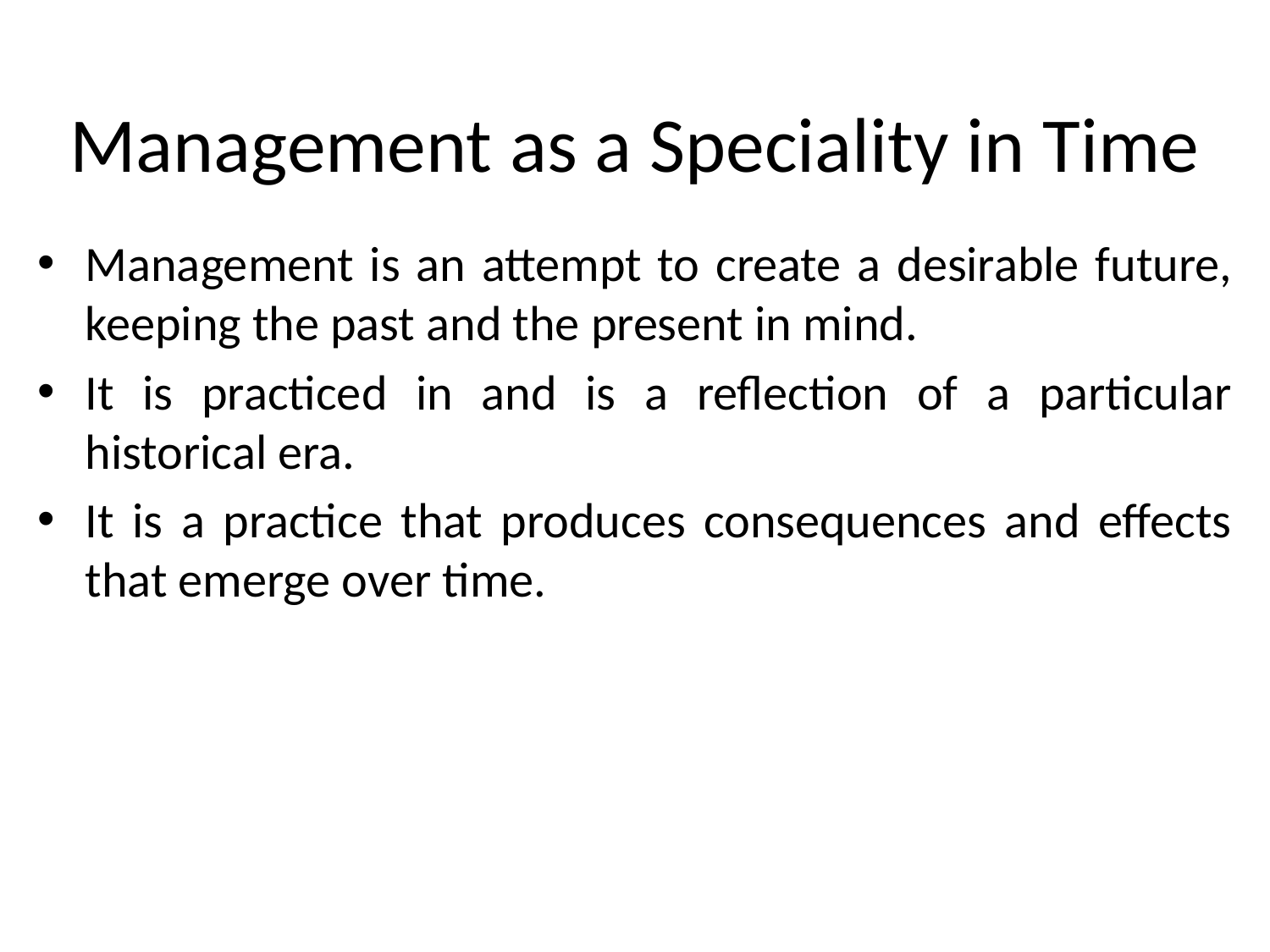

# Management as a Speciality in Time
Management is an attempt to create a desirable future, keeping the past and the present in mind.
It is practiced in and is a reflection of a particular historical era.
It is a practice that produces consequences and effects that emerge over time.